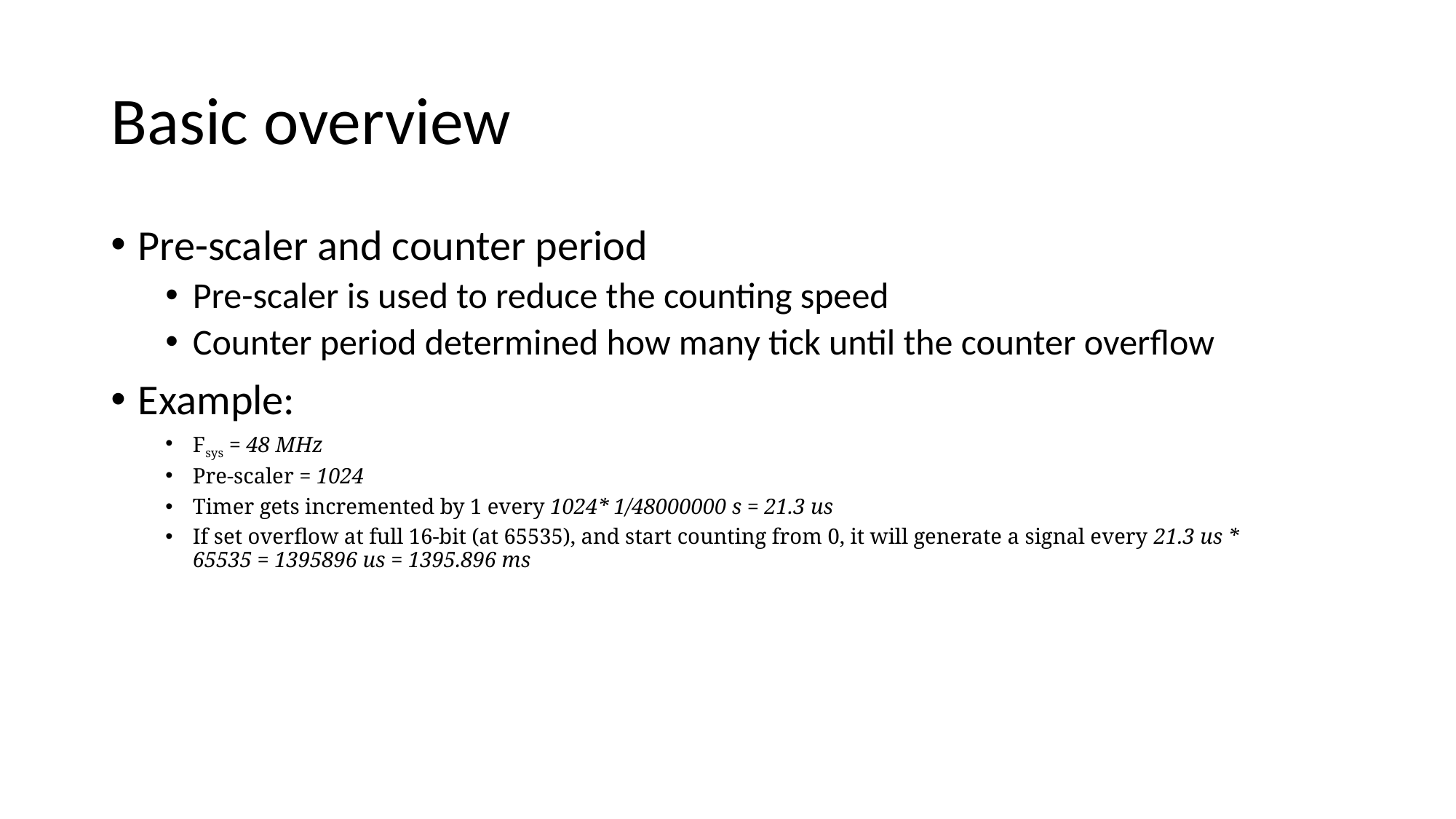

# Basic overview
Pre-scaler and counter period
Pre-scaler is used to reduce the counting speed
Counter period determined how many tick until the counter overflow
Example:
Fsys = 48 MHz
Pre-scaler = 1024
Timer gets incremented by 1 every 1024* 1/48000000 s = 21.3 us
If set overflow at full 16-bit (at 65535), and start counting from 0, it will generate a signal every 21.3 us * 65535 = 1395896 us = 1395.896 ms